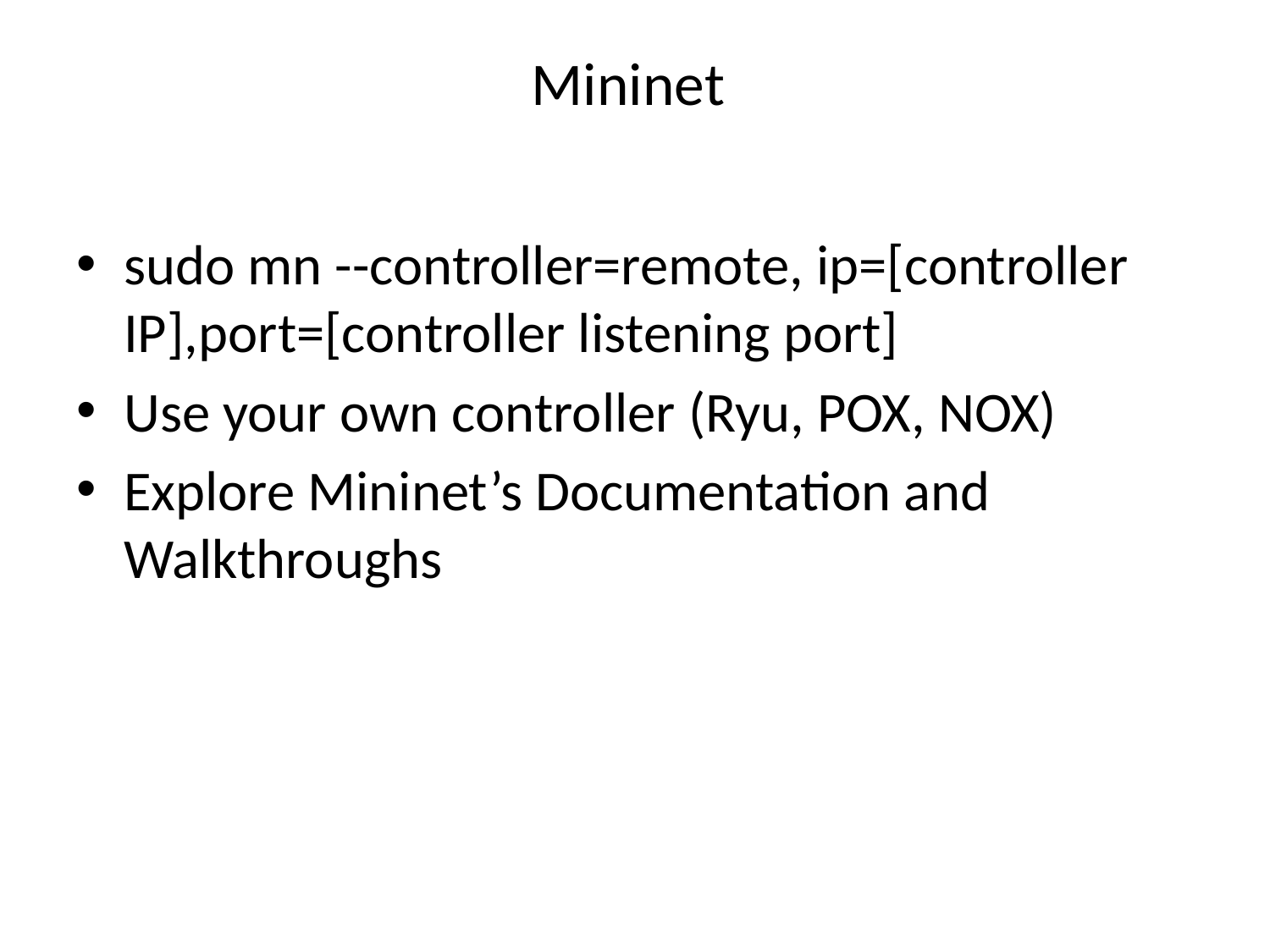

# Mininet
sudo mn --controller=remote, ip=[controller IP],port=[controller listening port]
Use your own controller (Ryu, POX, NOX)
Explore Mininet’s Documentation and Walkthroughs